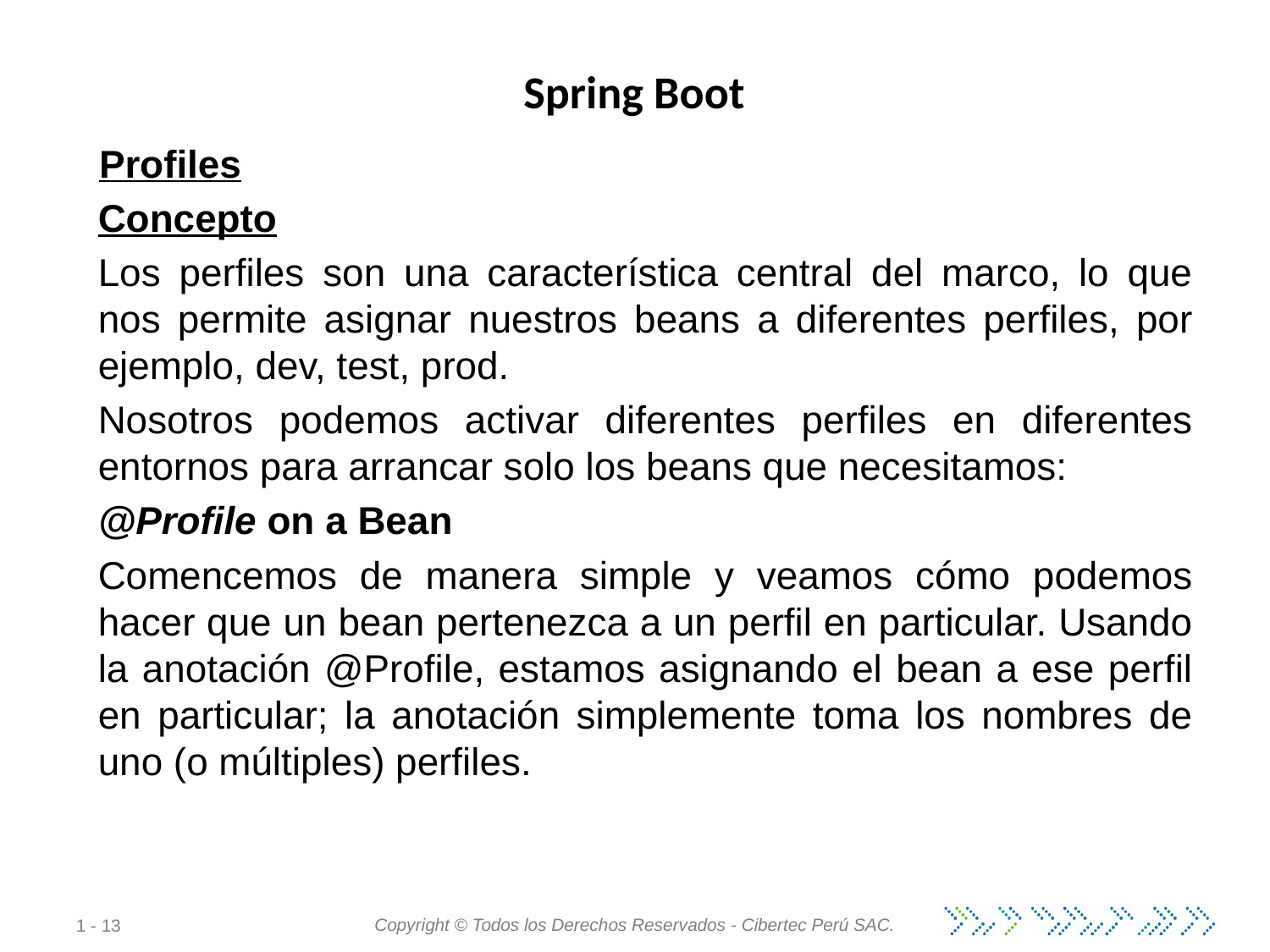

# Spring Boot
Profiles
Concepto
Los perfiles son una característica central del marco, lo que nos permite asignar nuestros beans a diferentes perfiles, por ejemplo, dev, test, prod.
Nosotros podemos activar diferentes perfiles en diferentes entornos para arrancar solo los beans que necesitamos:
@Profile on a Bean
Comencemos de manera simple y veamos cómo podemos hacer que un bean pertenezca a un perfil en particular. Usando la anotación @Profile, estamos asignando el bean a ese perfil en particular; la anotación simplemente toma los nombres de uno (o múltiples) perfiles.